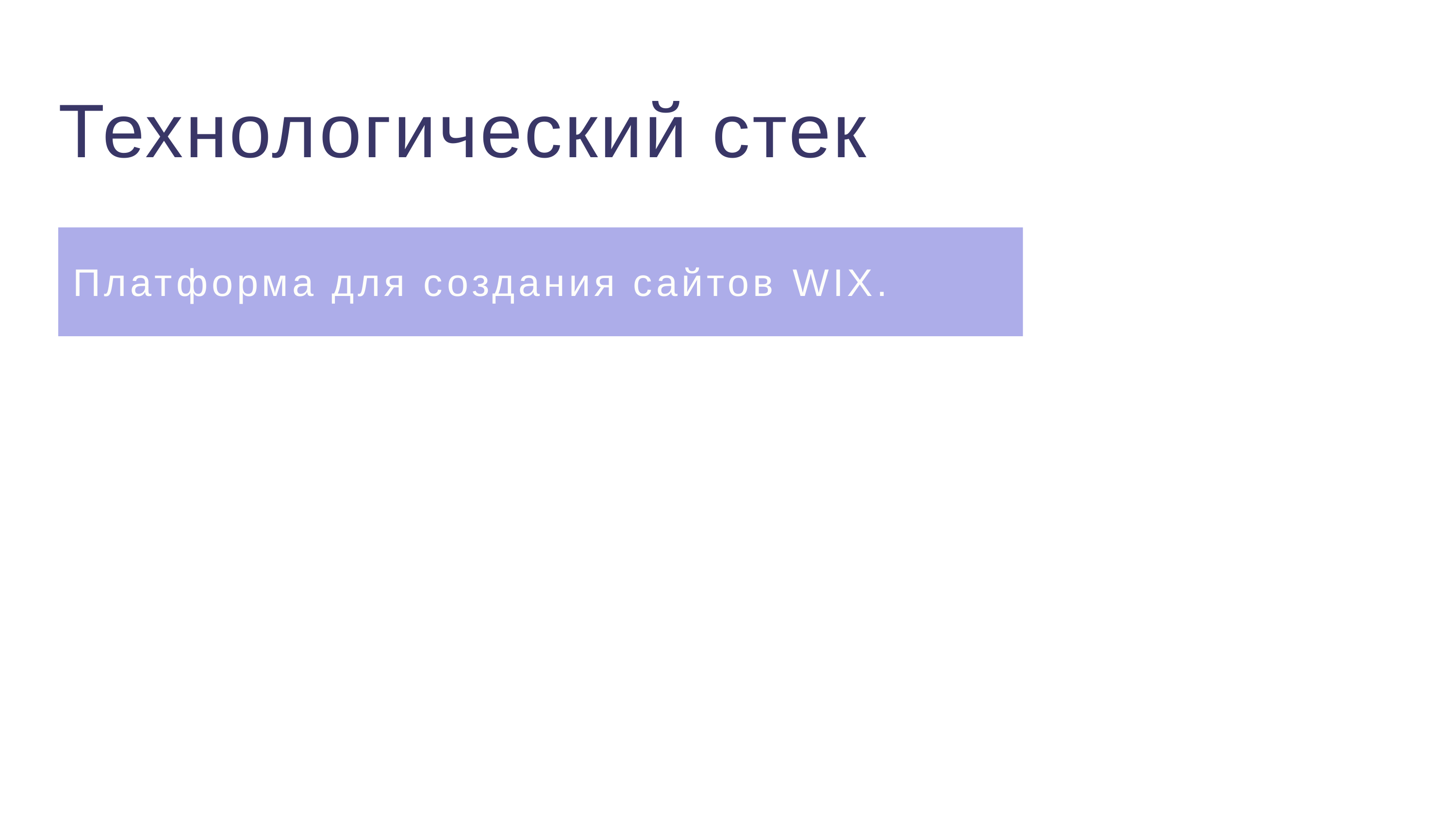

Технологический стек

Платформа для создания сайтов WIX.